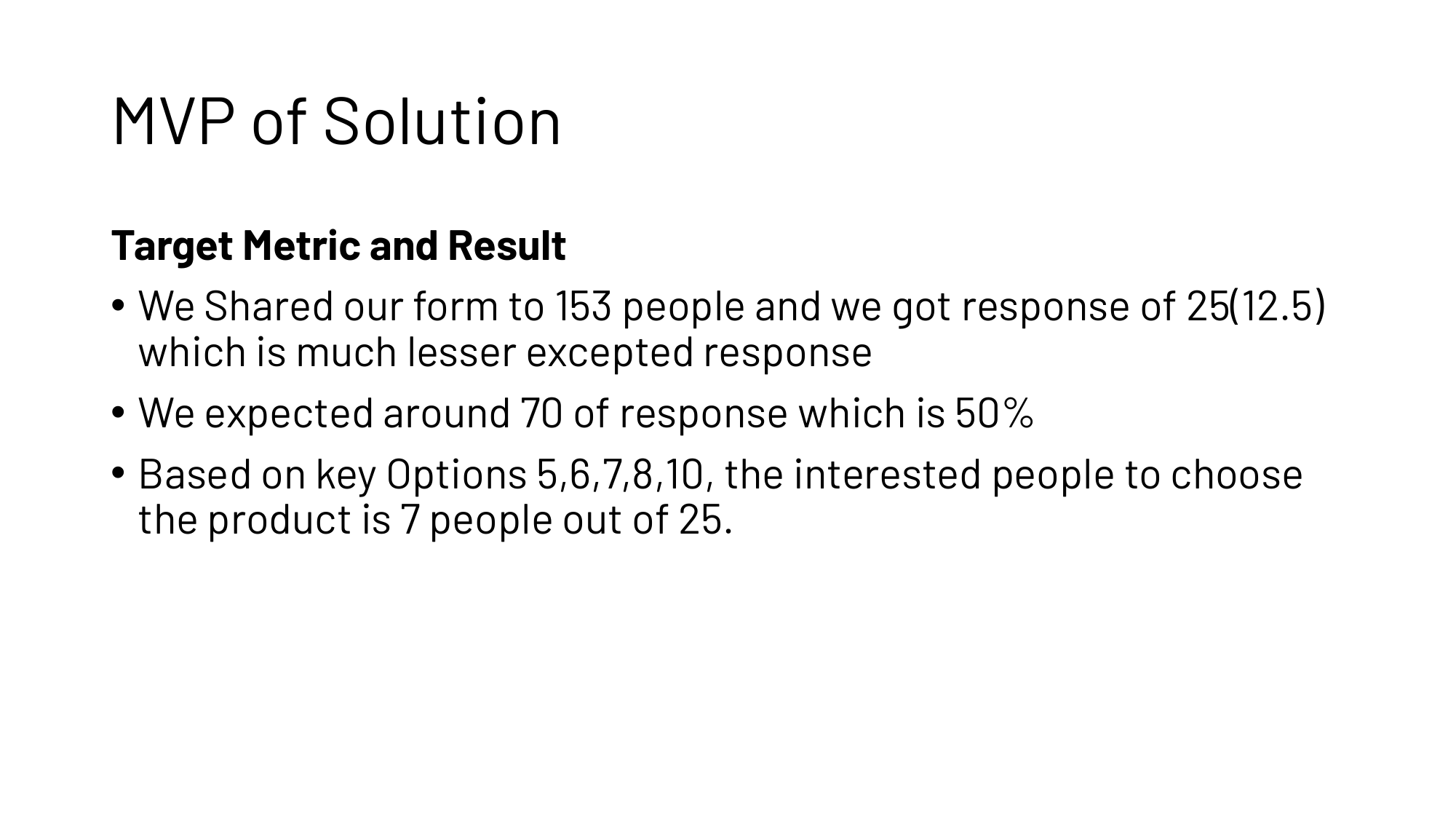

# MVP of Solution
Target Metric and Result
We Shared our form to 153 people and we got response of 25(12.5) which is much lesser excepted response
We expected around 70 of response which is 50%
Based on key Options 5,6,7,8,10, the interested people to choose the product is 7 people out of 25.